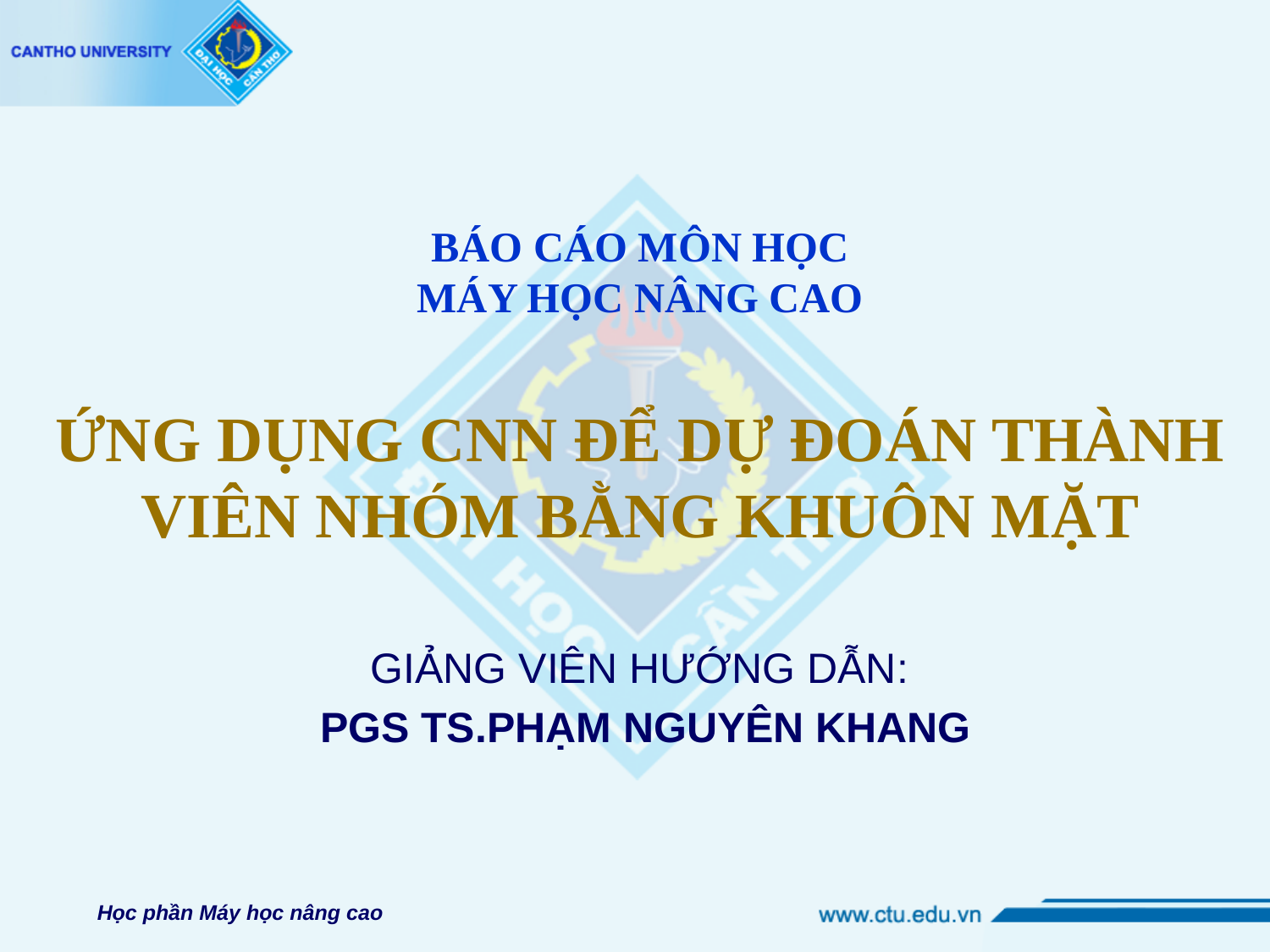

# BÁO CÁO MÔN HỌC MÁY HỌC NÂNG CAO ỨNG DỤNG CNN ĐỂ DỰ ĐOÁN THÀNH VIÊN NHÓM BẰNG KHUÔN MẶT
GIẢNG VIÊN HƯỚNG DẪN:
PGS TS.PHẠM NGUYÊN KHANG
Học phần Máy học nâng cao